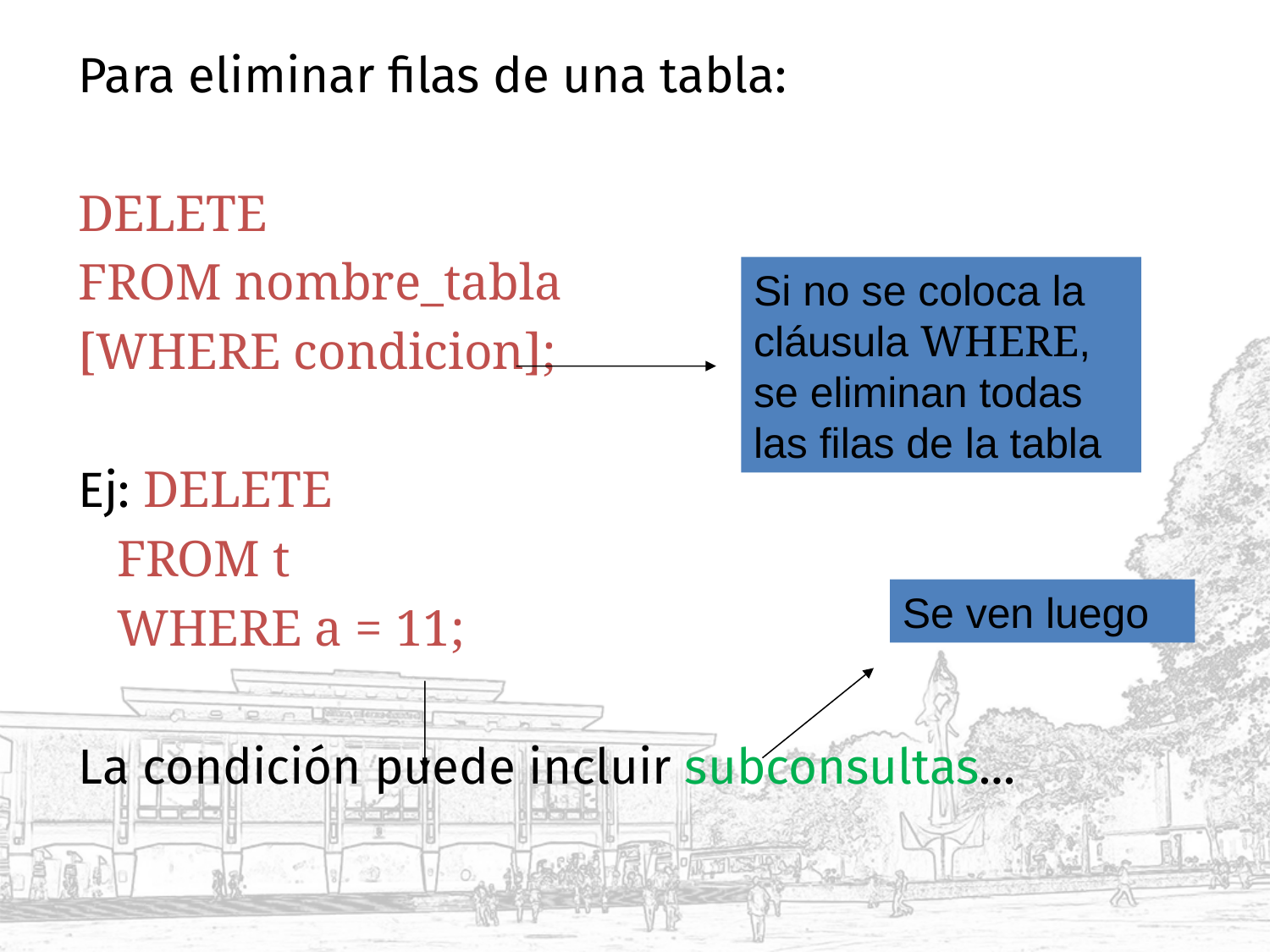

Para eliminar filas de una tabla:

DELETE
FROM nombre_tabla
[WHERE condicion];

Ej: DELETE
   FROM t
   WHERE a = 11;

La condición puede incluir subconsultas…

Si no se coloca la cláusula WHERE, se eliminan todas las filas de la tabla

Se ven luego